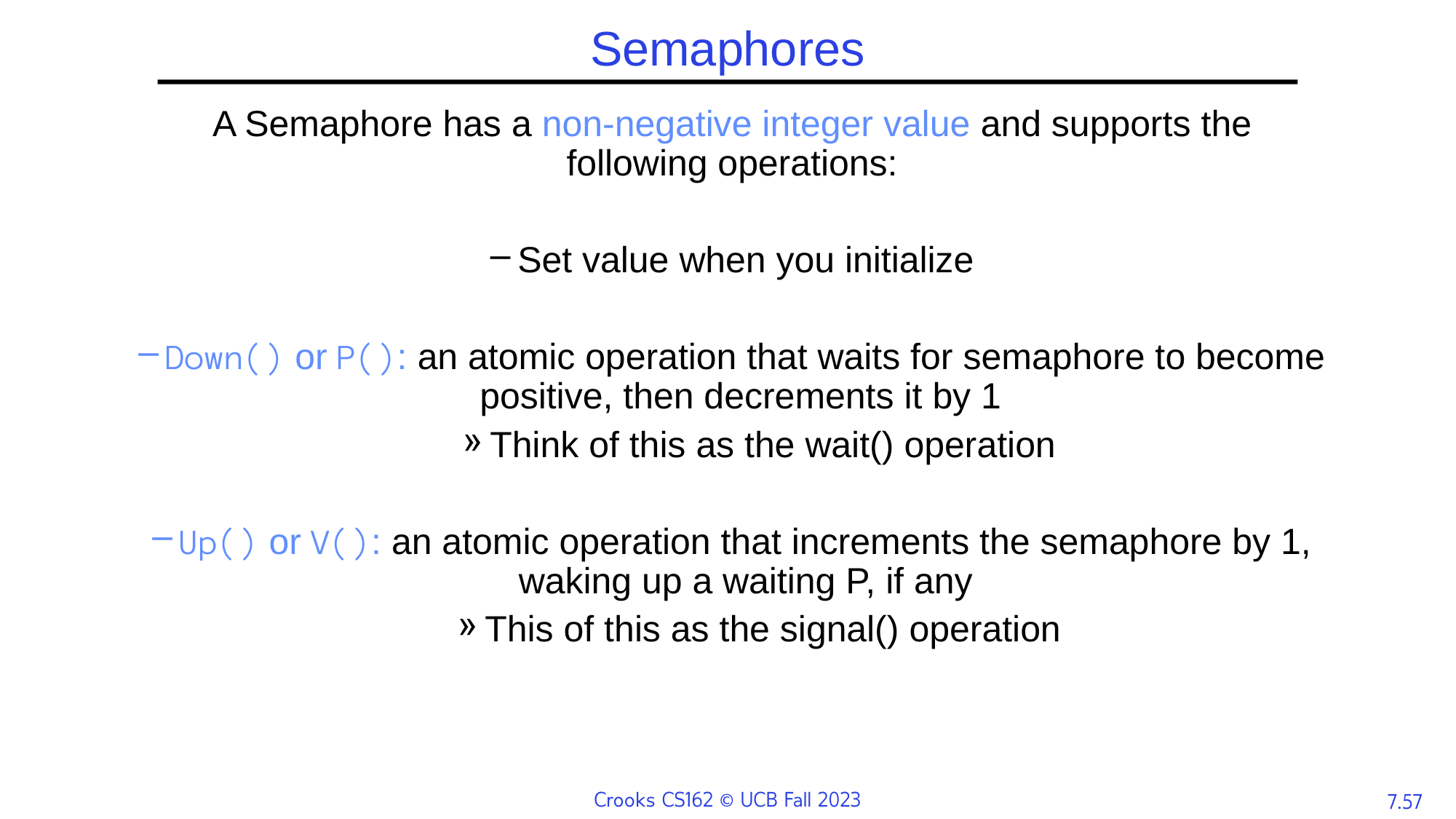

# Semaphores
A Semaphore has a non-negative integer value and supports the following operations:

Set value when you initialize

Down() or P(): an atomic operation that waits for semaphore to become positive, then decrements it by 1
Think of this as the wait() operation

Up() or V(): an atomic operation that increments the semaphore by 1, waking up a waiting P, if any
This of this as the signal() operation